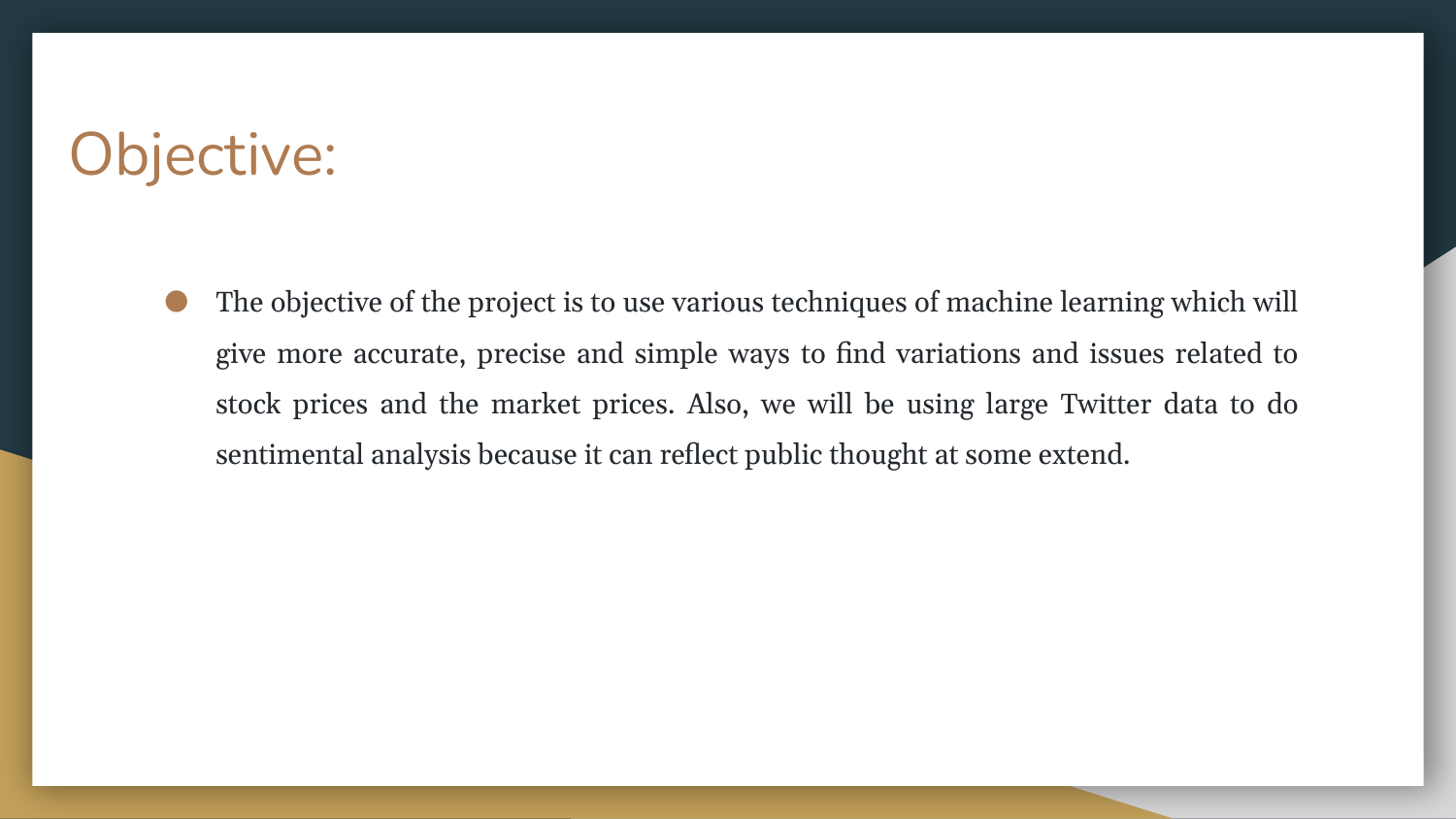

# Objective:
The objective of the project is to use various techniques of machine learning which will give more accurate, precise and simple ways to find variations and issues related to stock prices and the market prices. Also, we will be using large Twitter data to do sentimental analysis because it can reflect public thought at some extend.